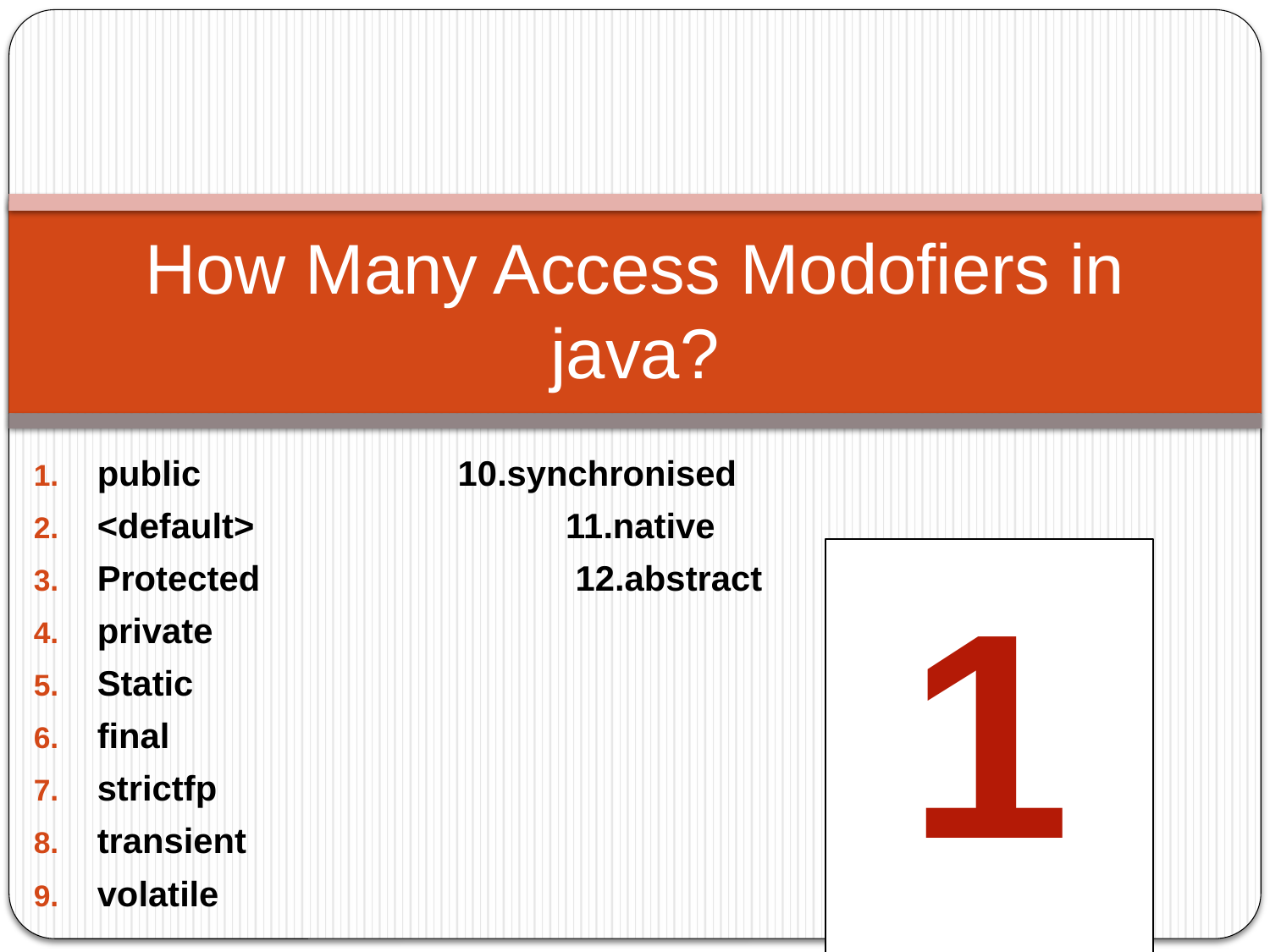

# How Many Access Modofiers in java?
public 	                        10.synchronised
<default>		         11.native
Protected		          12.abstract
private
Static
final
strictfp
transient
volatile

12